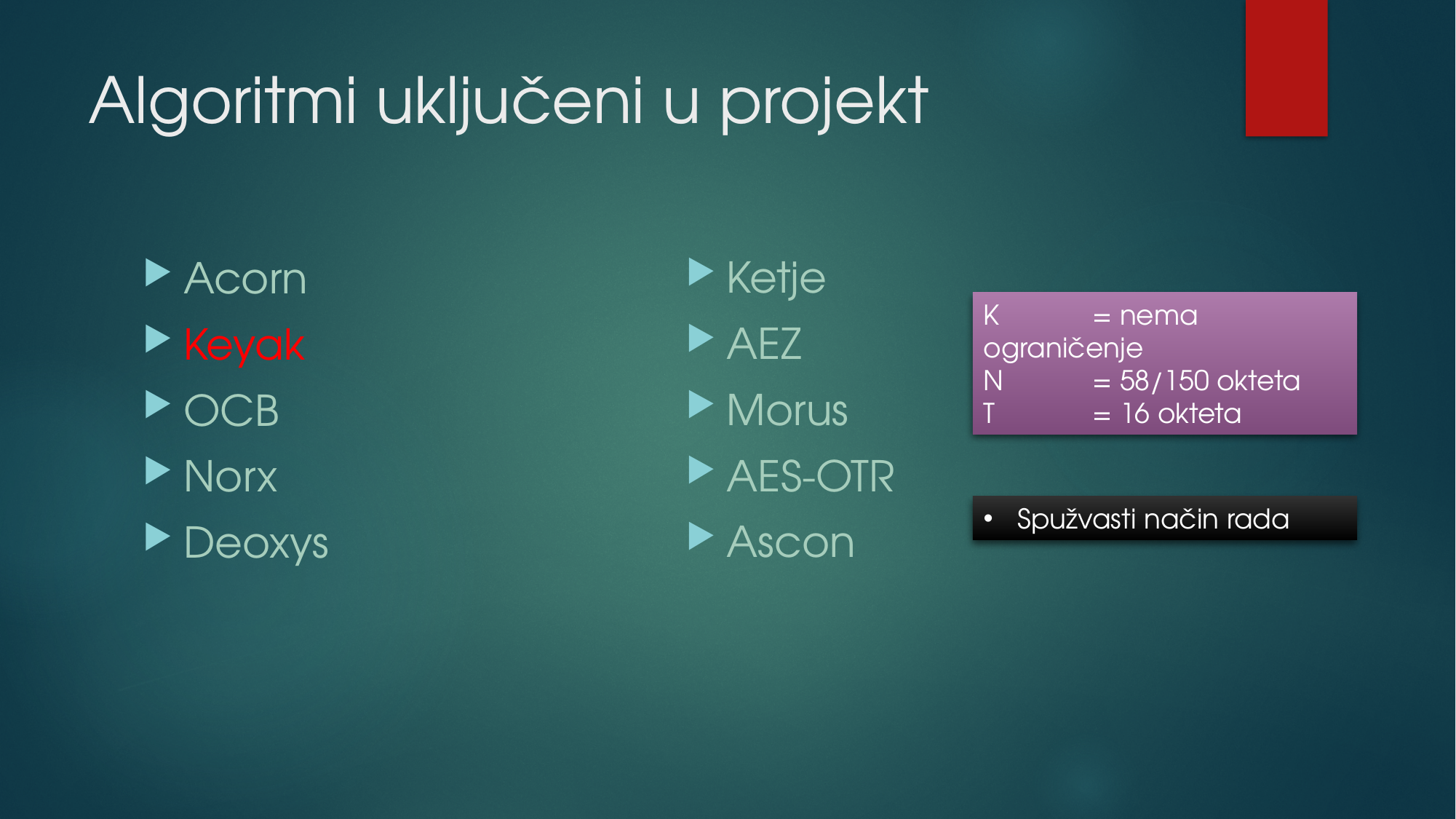

# Algoritmi uključeni u projekt
Ketje
AEZ
Morus
AES-OTR
Ascon
Acorn
Keyak
OCB
Norx
Deoxys
K	= nema ograničenje
N	= 58/150 okteta
T	= 16 okteta
Spužvasti način rada